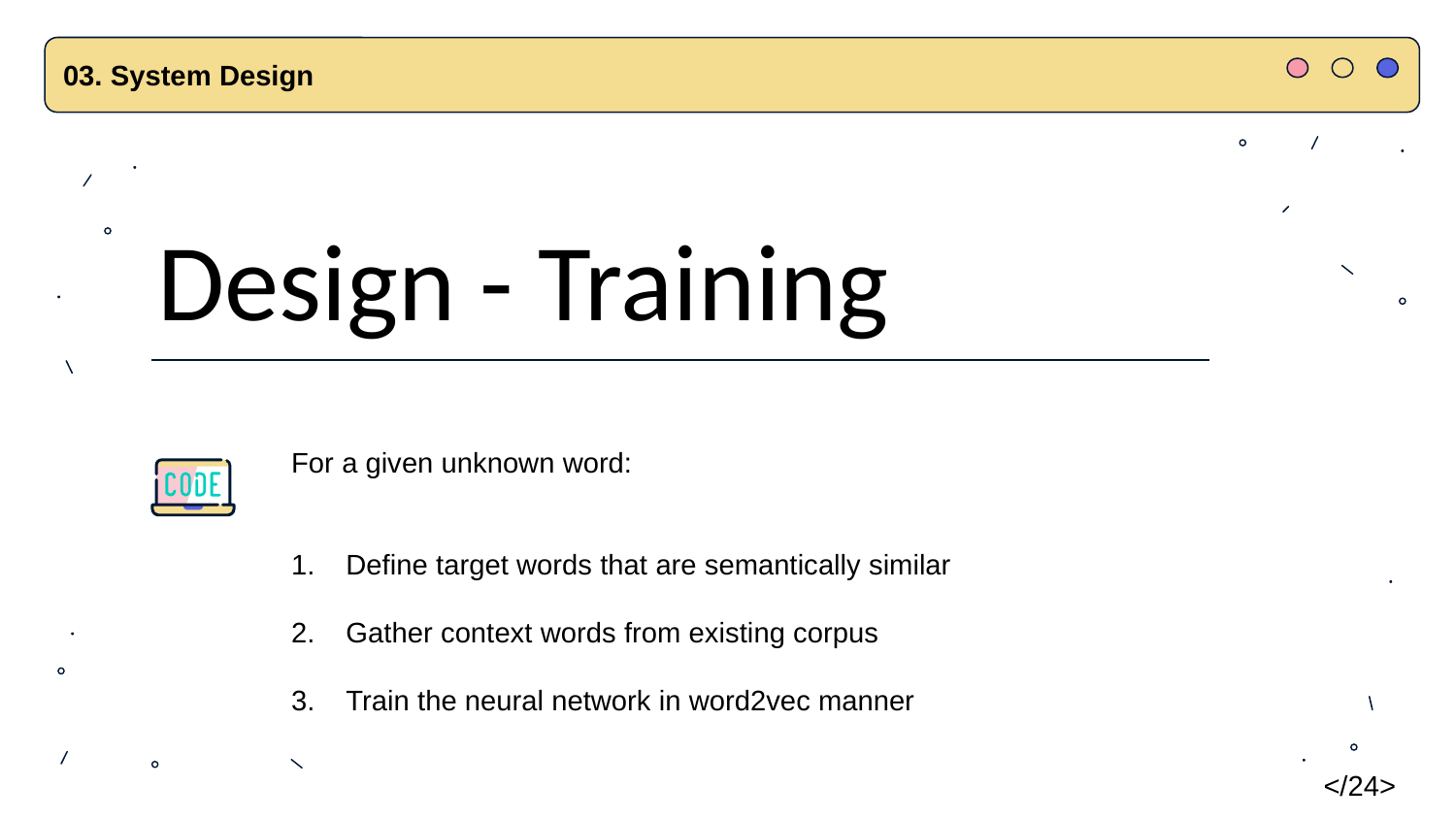

03. System Design

Design - Training
For a given unknown word:

Define target words that are semantically similar
Gather context words from existing corpus
Train the neural network in word2vec manner

</24>